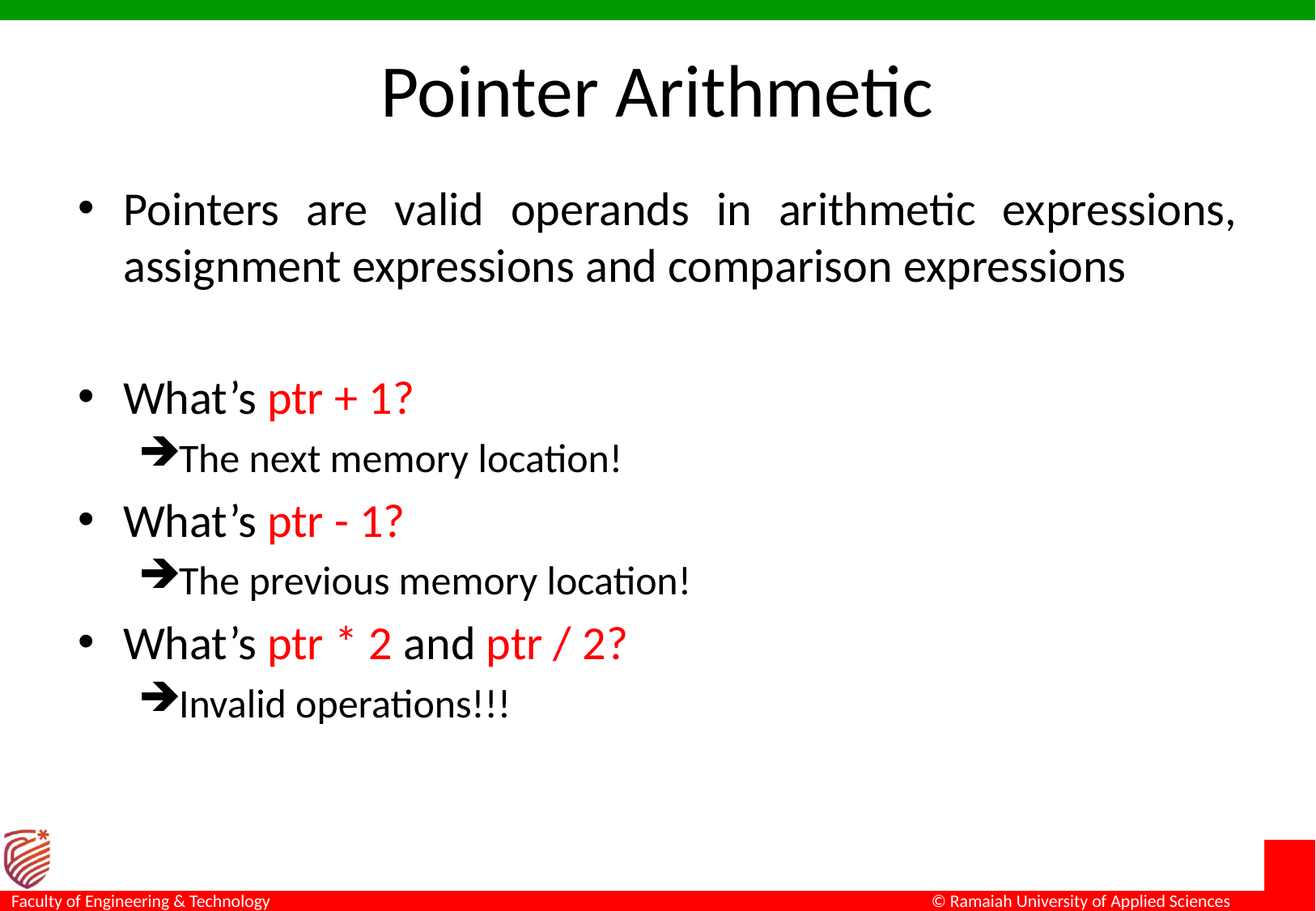

# Pointer Arithmetic
Pointers are valid operands in arithmetic expressions, assignment expressions and comparison expressions

What’s ptr + 1?
The next memory location!
What’s ptr - 1?
The previous memory location!
What’s ptr * 2 and ptr / 2?
Invalid operations!!!